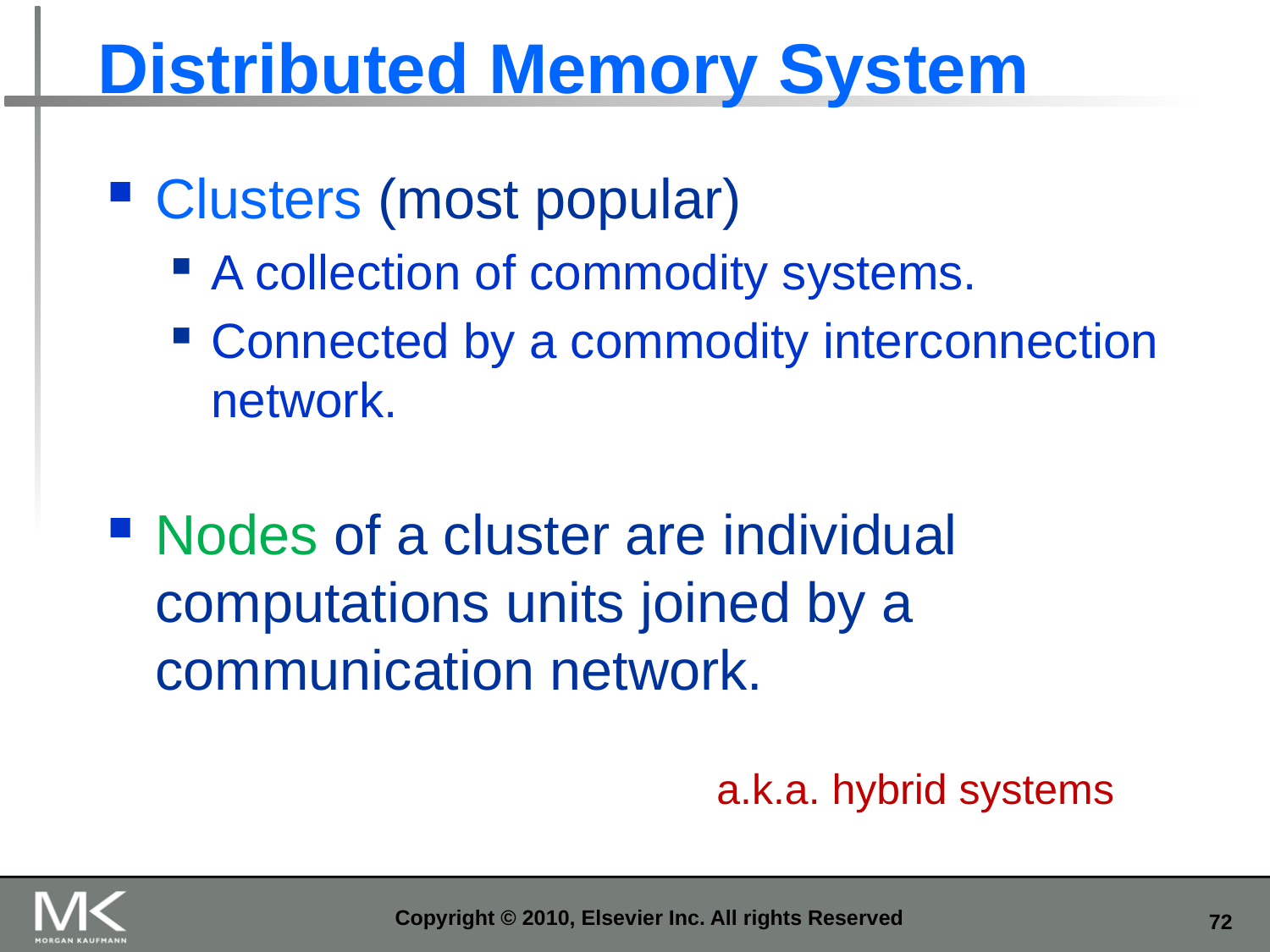

# Distributed Memory System
Clusters (most popular)
A collection of commodity systems.
Connected by a commodity interconnection network.
Nodes of a cluster are individual computations units joined by a communication network.
a.k.a. hybrid systems
Copyright © 2010, Elsevier Inc. All rights Reserved